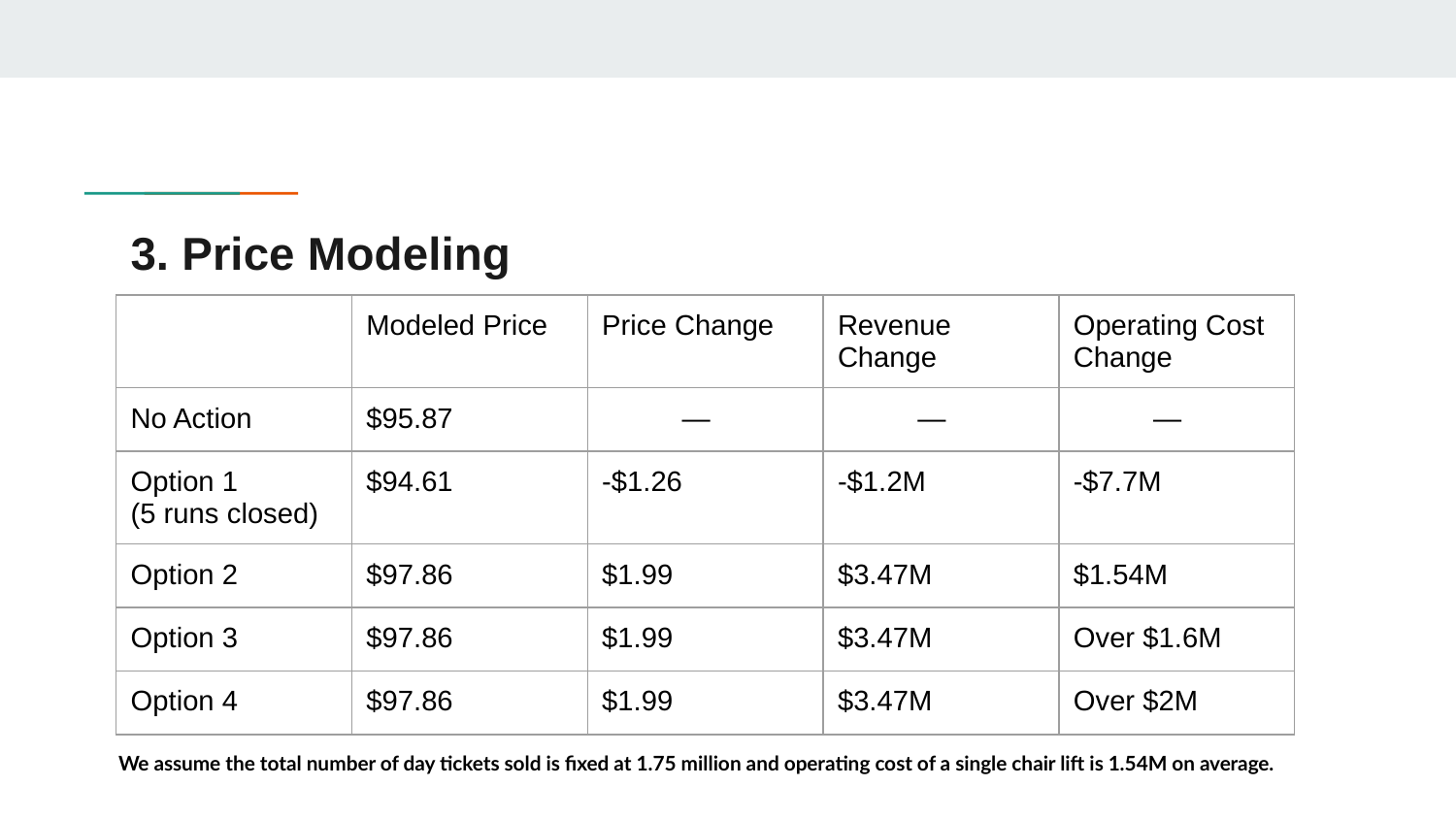

# 3. Price Modeling

|  | Modeled Price | Price Change | Revenue Change | Operating Cost Change |
| --- | --- | --- | --- | --- |
| No Action | $95.87 | — | — | — |
| Option 1 (5 runs closed) | $94.61 | -$1.26 | -$1.2M | -$7.7M |
| Option 2 | $97.86 | $1.99 | $3.47M | $1.54M |
| Option 3 | $97.86 | $1.99 | $3.47M | Over $1.6M |
| Option 4 | $97.86 | $1.99 | $3.47M | Over $2M |
We assume the total number of day tickets sold is fixed at 1.75 million and operating cost of a single chair lift is 1.54M on average.